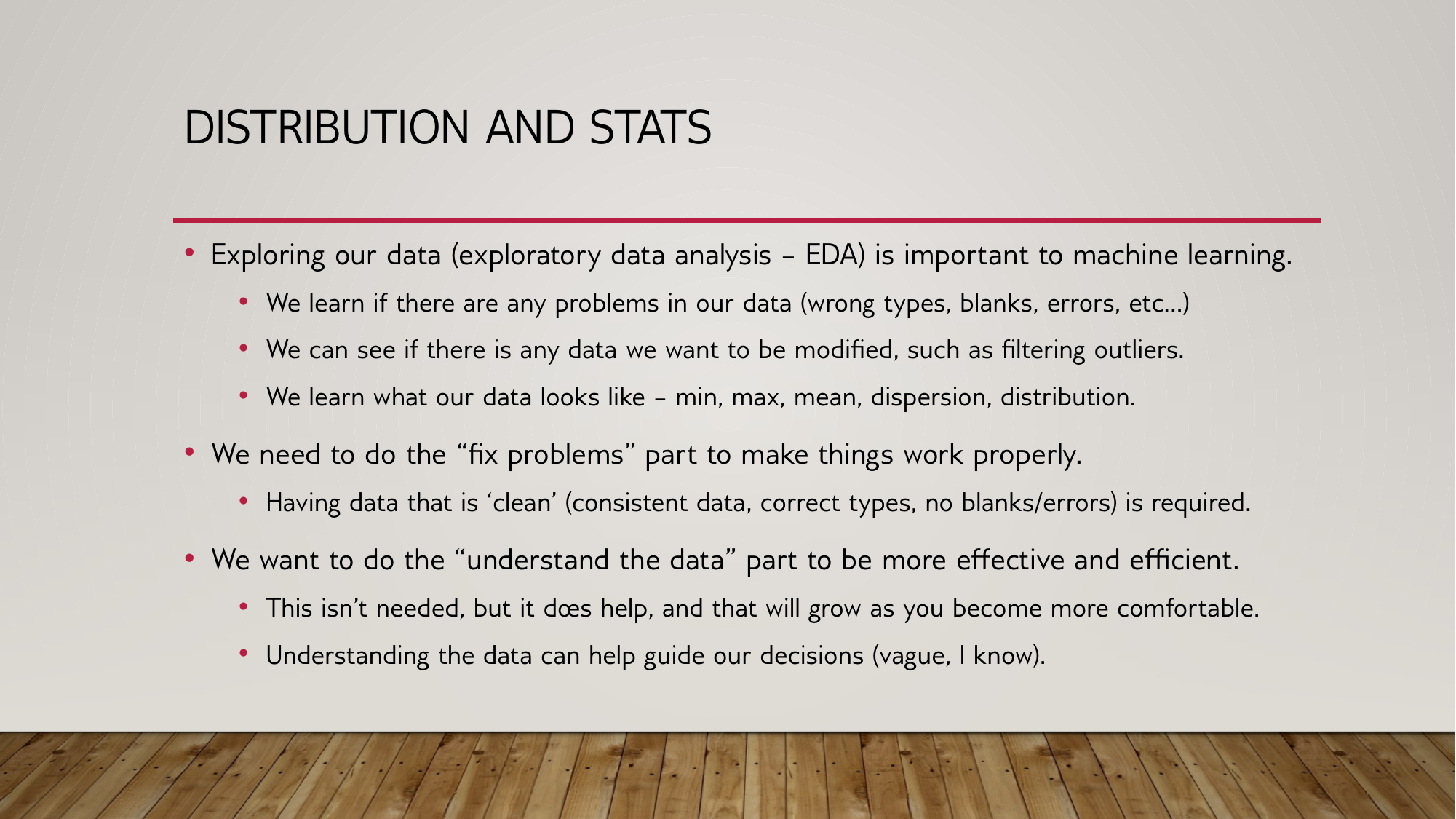

# Distribution and Stats
Exploring our data (exploratory data analysis – EDA) is important to machine learning.
We learn if there are any problems in our data (wrong types, blanks, errors, etc…)
We can see if there is any data we want to be modified, such as filtering outliers.
We learn what our data looks like – min, max, mean, dispersion, distribution.
We need to do the “fix problems” part to make things work properly.
Having data that is ‘clean’ (consistent data, correct types, no blanks/errors) is required.
We want to do the “understand the data” part to be more effective and efficient.
This isn’t needed, but it does help, and that will grow as you become more comfortable.
Understanding the data can help guide our decisions (vague, I know).